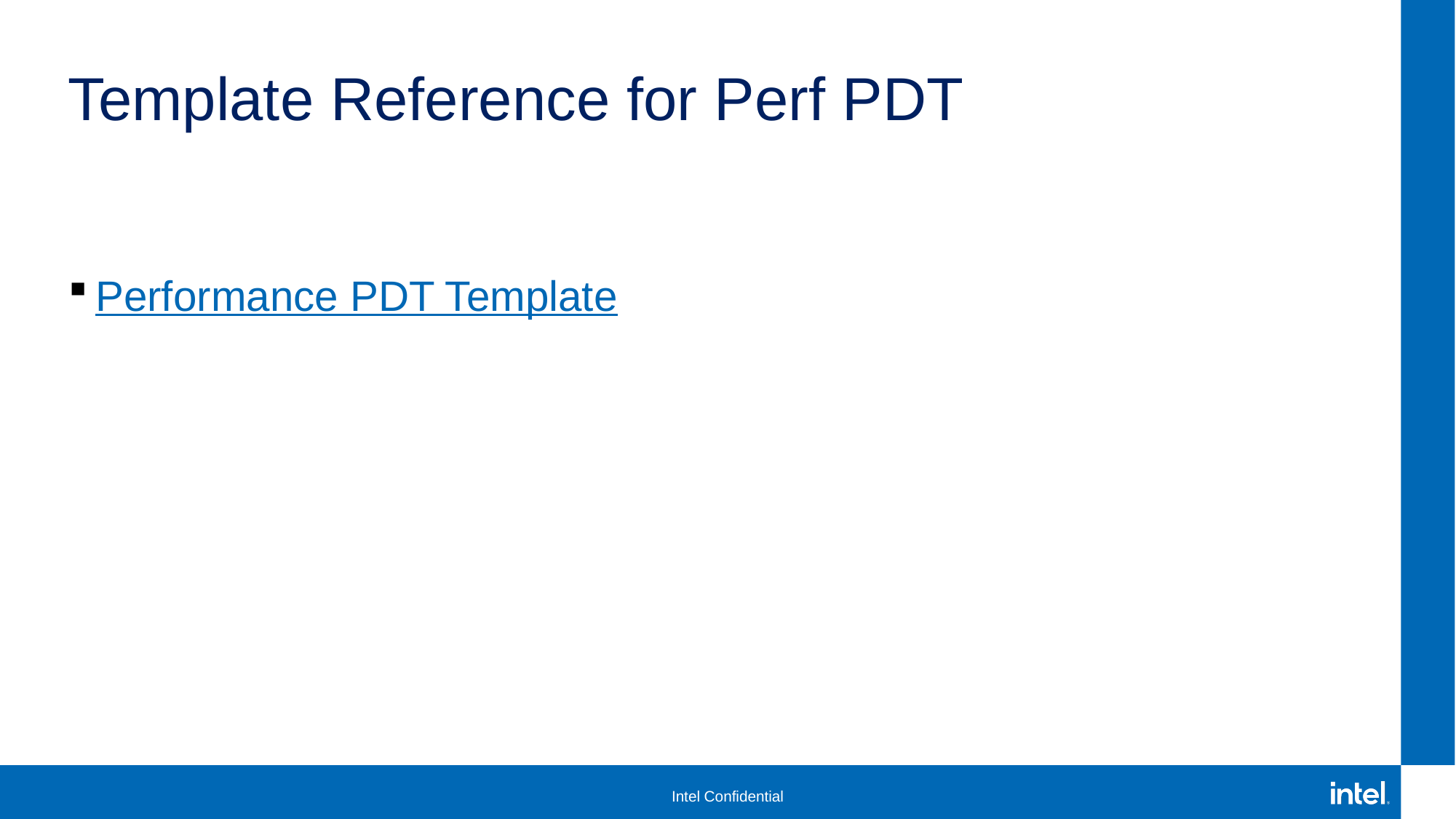

# Template Reference for Perf PDT

Performance PDT Template